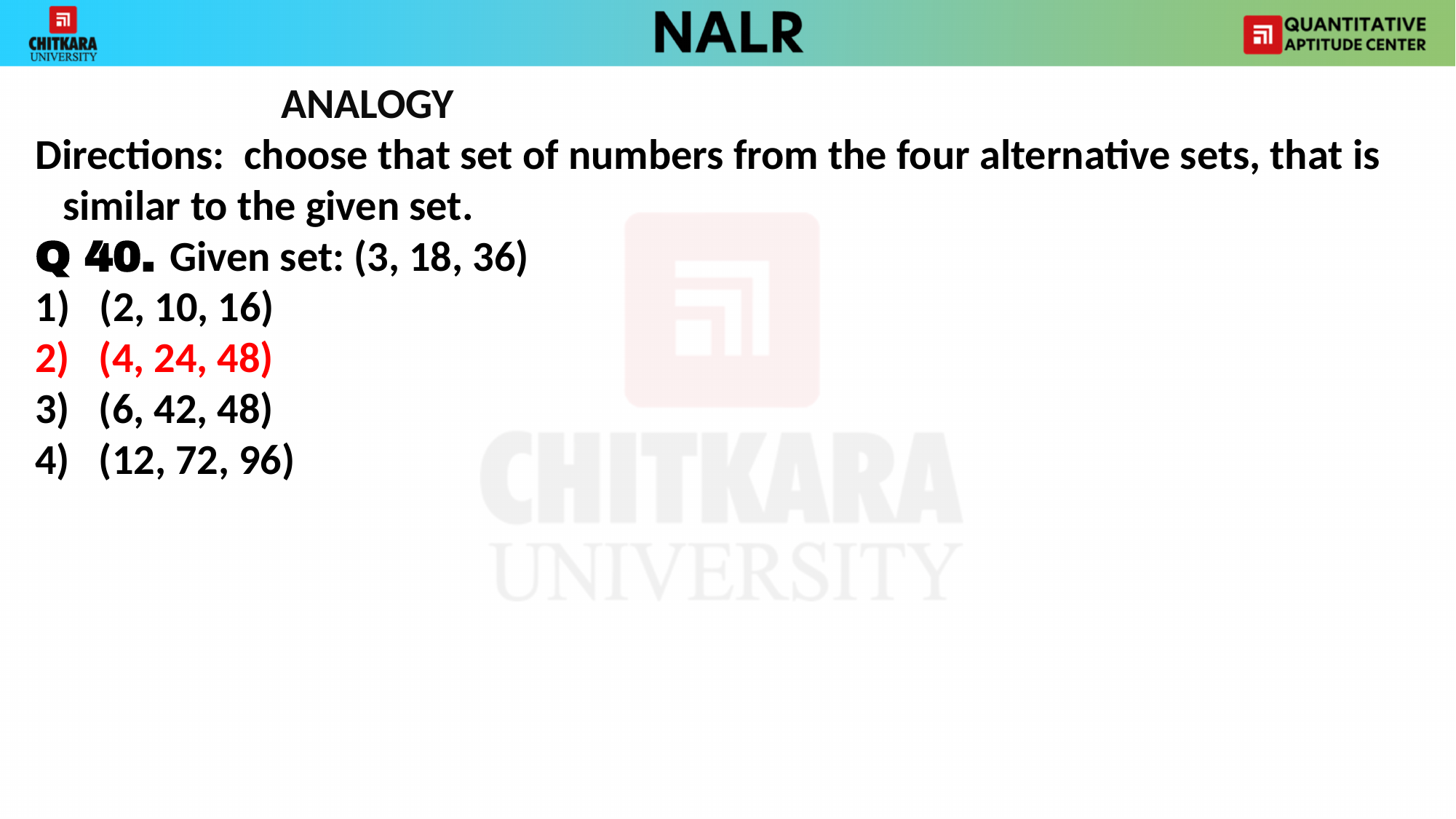

ANALOGY
Directions:  choose that set of numbers from the four alternative sets, that is similar to the given set.
Q 40. Given set: (3, 18, 36)
 (2, 10, 16)
2)   (4, 24, 48)
3)   (6, 42, 48)
4)   (12, 72, 96)